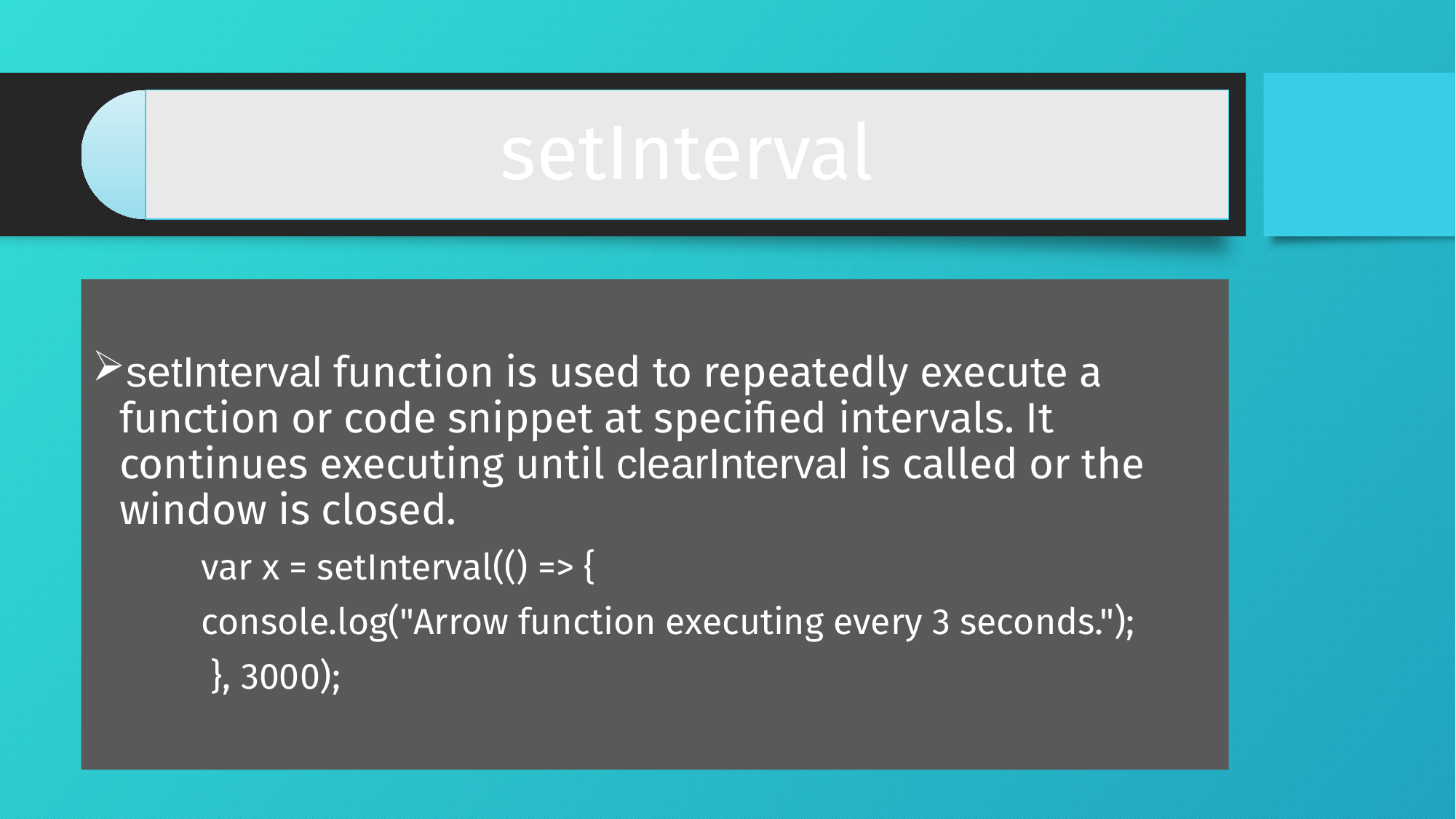

setInterval

setInterval function is used to repeatedly execute a function or code snippet at specified intervals. It continues executing until clearInterval is called or the window is closed.
 	var x = setInterval(() => {
 	console.log("Arrow function executing every 3 seconds.");
	 }, 3000);